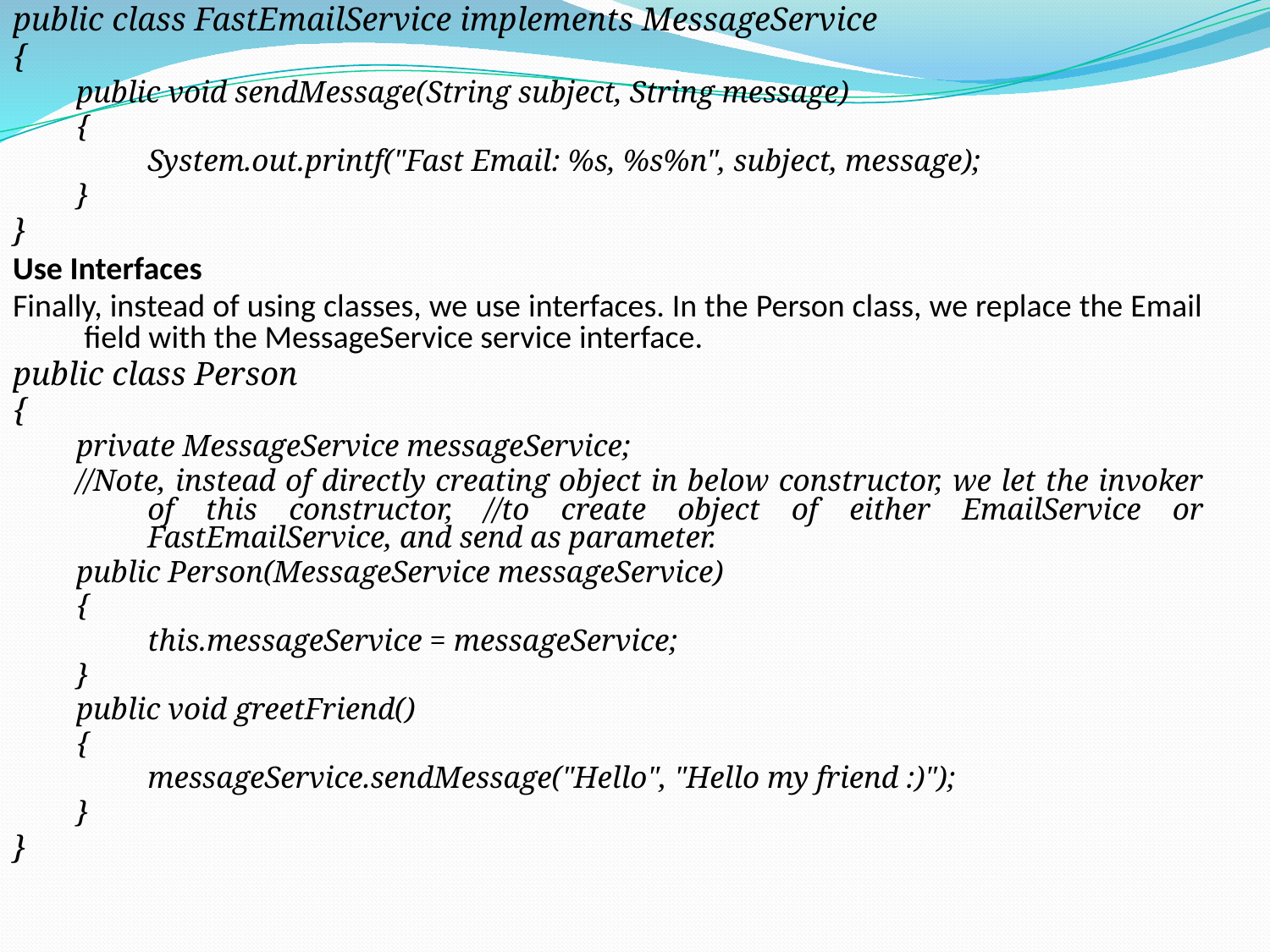

public class FastEmailService implements MessageService
{
public void sendMessage(String subject, String message)
{
	System.out.printf("Fast Email: %s, %s%n", subject, message);
}
}
Use Interfaces
Finally, instead of using classes, we use interfaces. In the Person class, we replace the Email field with the MessageService service interface.
public class Person
{
private MessageService messageService;
//Note, instead of directly creating object in below constructor, we let the invoker of this constructor, //to create object of either EmailService or FastEmailService, and send as parameter.
public Person(MessageService messageService)
{
	this.messageService = messageService;
}
public void greetFriend()
{
	messageService.sendMessage("Hello", "Hello my friend :)");
}
}